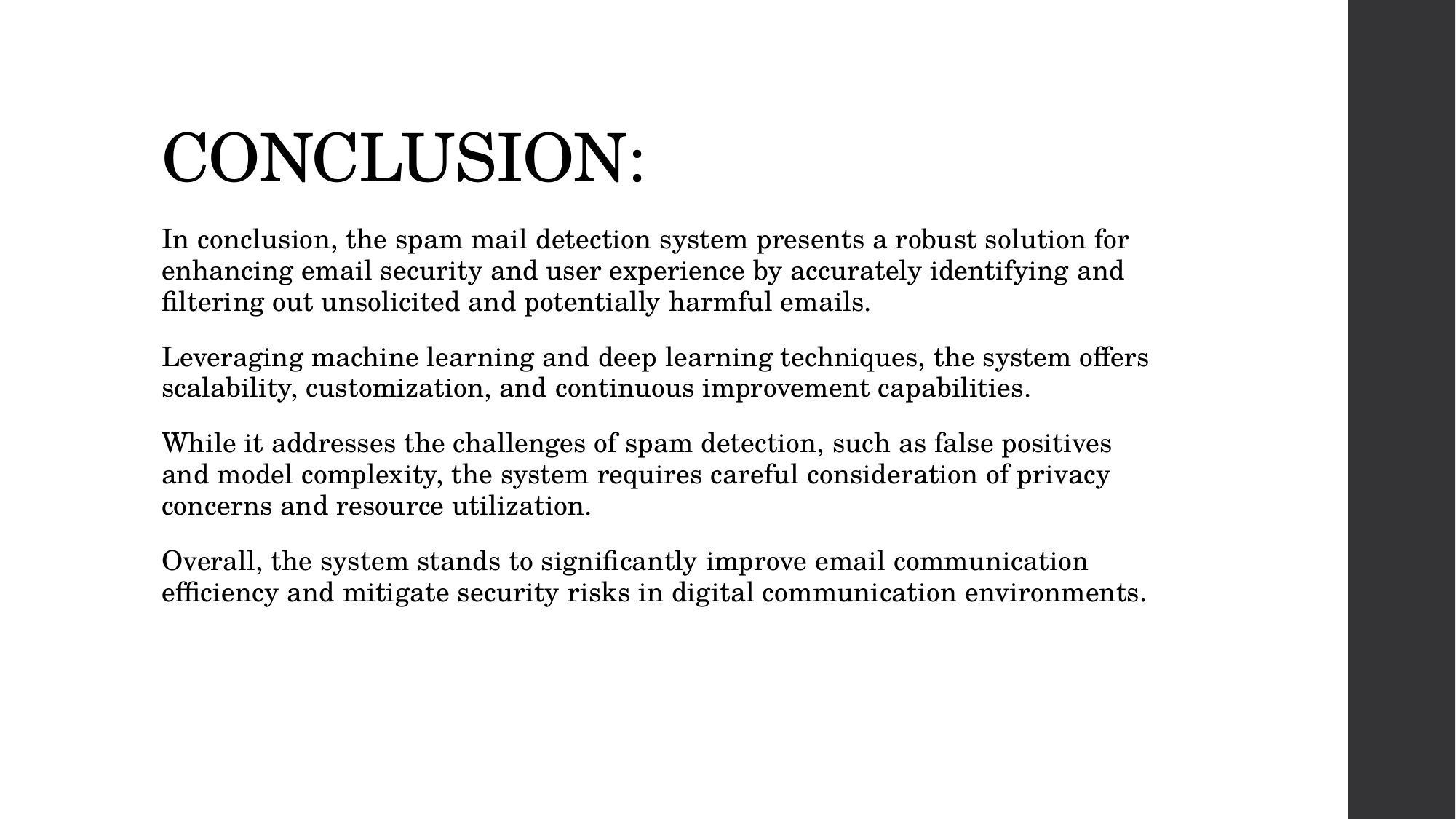

# CONCLUSION:
In conclusion, the spam mail detection system presents a robust solution for enhancing email security and user experience by accurately identifying and filtering out unsolicited and potentially harmful emails.
Leveraging machine learning and deep learning techniques, the system offers scalability, customization, and continuous improvement capabilities.
While it addresses the challenges of spam detection, such as false positives and model complexity, the system requires careful consideration of privacy concerns and resource utilization.
Overall, the system stands to significantly improve email communication efficiency and mitigate security risks in digital communication environments.